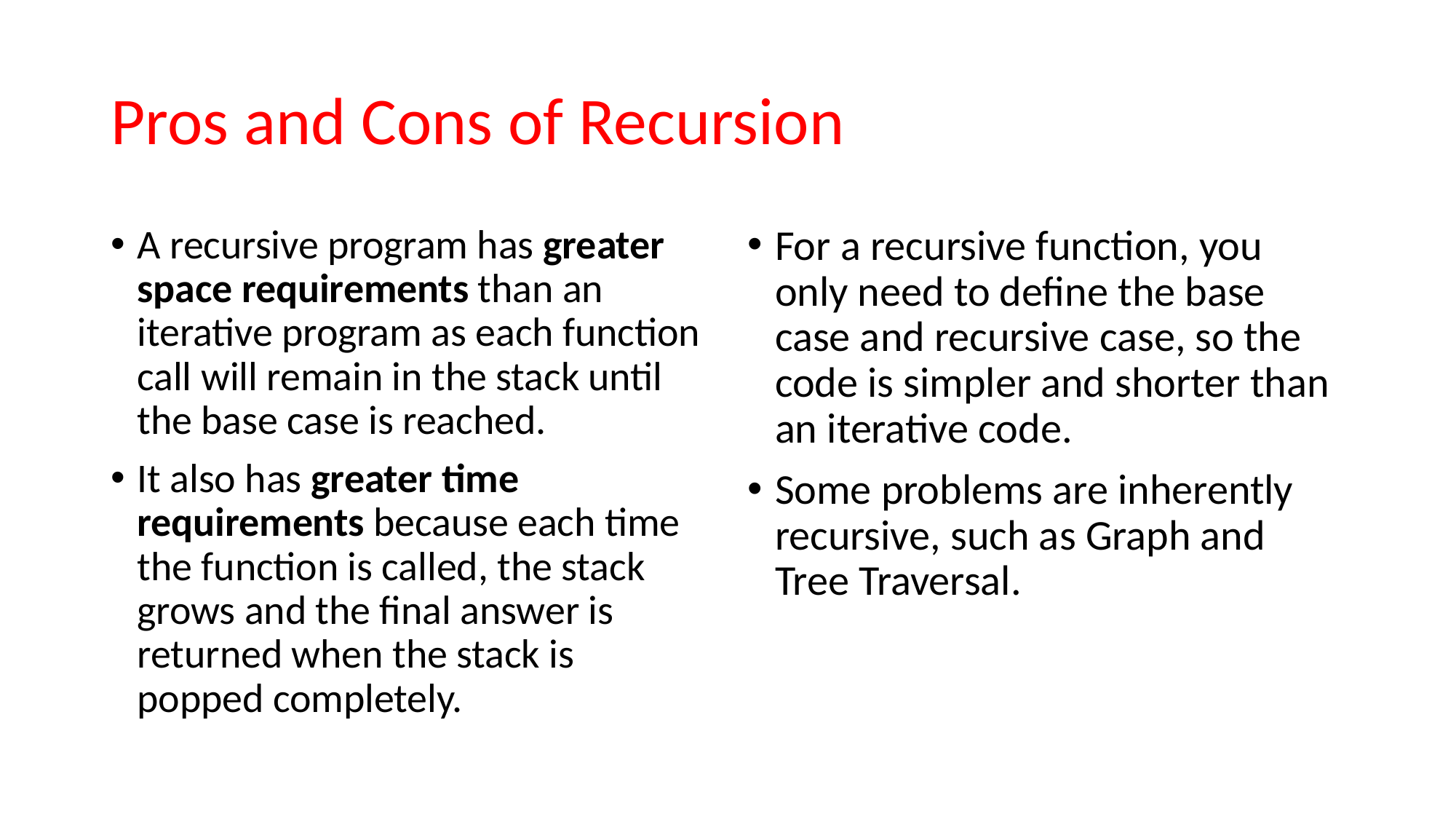

# Pros and Cons of Recursion
A recursive program has greater space requirements than an iterative program as each function call will remain in the stack until the base case is reached.
It also has greater time requirements because each time the function is called, the stack grows and the final answer is returned when the stack is popped completely.
For a recursive function, you only need to define the base case and recursive case, so the code is simpler and shorter than an iterative code.
Some problems are inherently recursive, such as Graph and Tree Traversal.